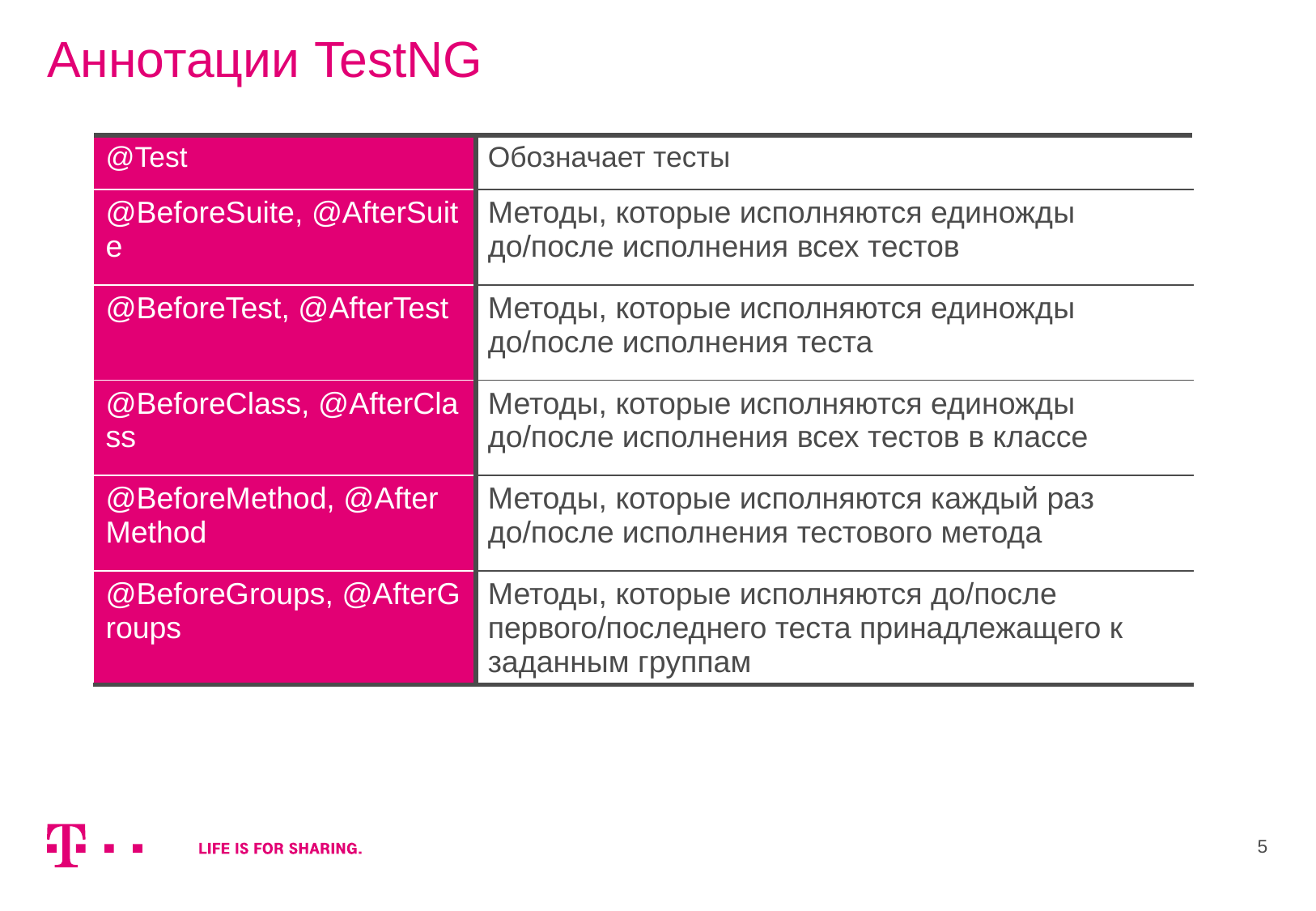

# Аннотации TestNG
| @Test | Обозначает тесты |
| --- | --- |
| @BeforeSuite, @AfterSuite | Методы, которые исполняются единожды до/после исполнения всех тестов |
| @BeforeTest, @AfterTest | Методы, которые исполняются единожды до/после исполнения теста |
| @BeforeClass, @AfterClass | Методы, которые исполняются единожды до/после исполнения всех тестов в классе |
| @BeforeMethod, @AfterMethod | Методы, которые исполняются каждый раз до/после исполнения тестового метода |
| @BeforeGroups, @AfterGroups | Методы, которые исполняются до/после первого/последнего теста принадлежащего к заданным группам |
5